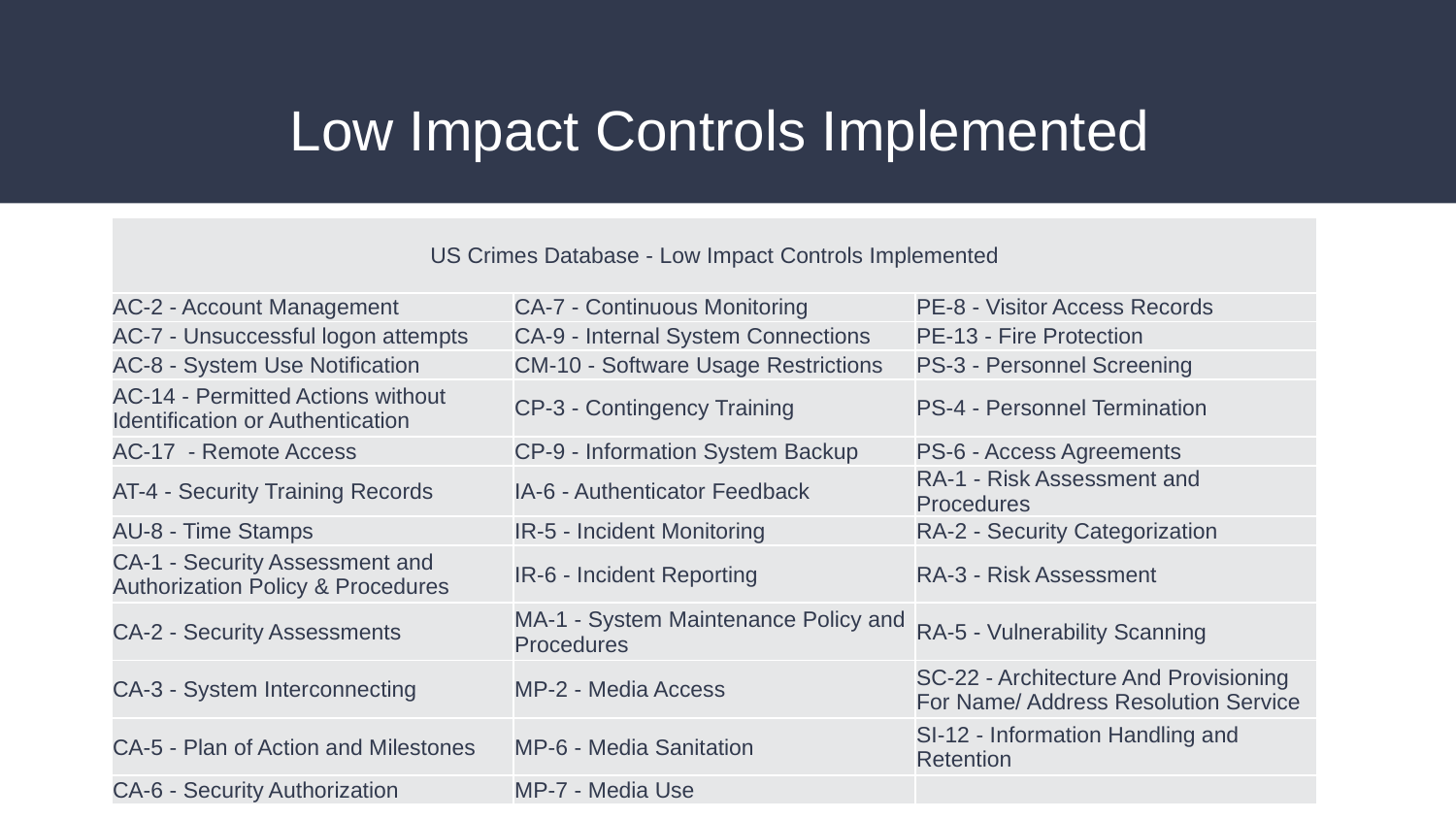

# Low Impact Controls Implemented
| US Crimes Database - Low Impact Controls Implemented |  |  |
| --- | --- | --- |
| AC-2 - Account Management | CA-7 - Continuous Monitoring | PE-8 - Visitor Access Records |
| AC-7 - Unsuccessful logon attempts | CA-9 - Internal System Connections | PE-13 - Fire Protection |
| AC-8 - System Use Notification | CM-10 - Software Usage Restrictions | PS-3 - Personnel Screening |
| AC-14 - Permitted Actions without Identification or Authentication | CP-3 - Contingency Training | PS-4 - Personnel Termination |
| AC-17 - Remote Access | CP-9 - Information System Backup | PS-6 - Access Agreements |
| AT-4 - Security Training Records | IA-6 - Authenticator Feedback | RA-1 - Risk Assessment and Procedures |
| AU-8 - Time Stamps | IR-5 - Incident Monitoring | RA-2 - Security Categorization |
| CA-1 - Security Assessment and Authorization Policy & Procedures | IR-6 - Incident Reporting | RA-3 - Risk Assessment |
| CA-2 - Security Assessments | MA-1 - System Maintenance Policy and Procedures | RA-5 - Vulnerability Scanning |
| CA-3 - System Interconnecting | MP-2 - Media Access | SC-22 - Architecture And Provisioning For Name/ Address Resolution Service |
| CA-5 - Plan of Action and Milestones | MP-6 - Media Sanitation | SI-12 - Information Handling and Retention |
| CA-6 - Security Authorization | MP-7 - Media Use |  |